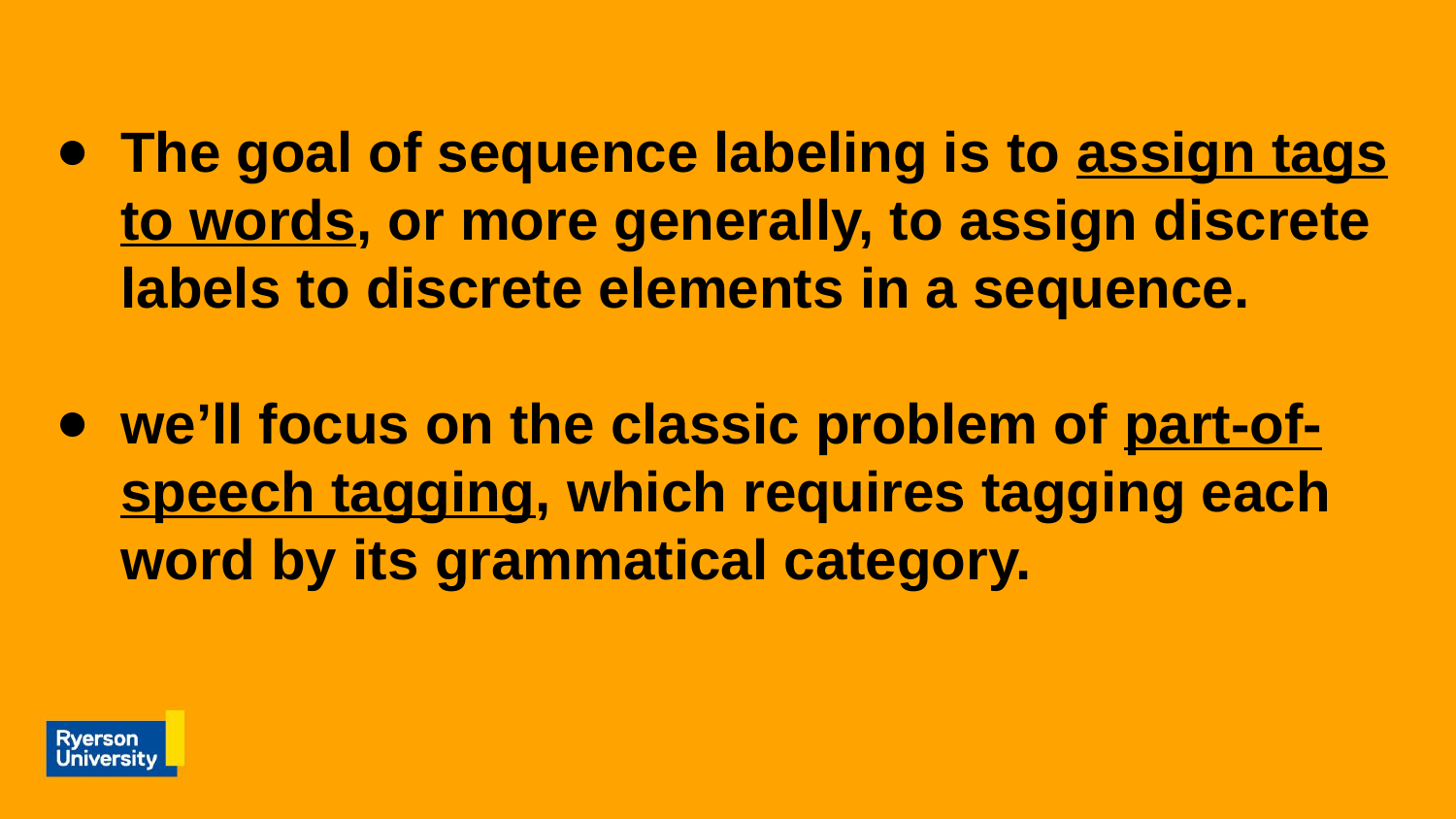

# The goal of sequence labeling is to assign tags to words, or more generally, to assign discrete labels to discrete elements in a sequence.

we’ll focus on the classic problem of part-of-speech tagging, which requires tagging each word by its grammatical category.